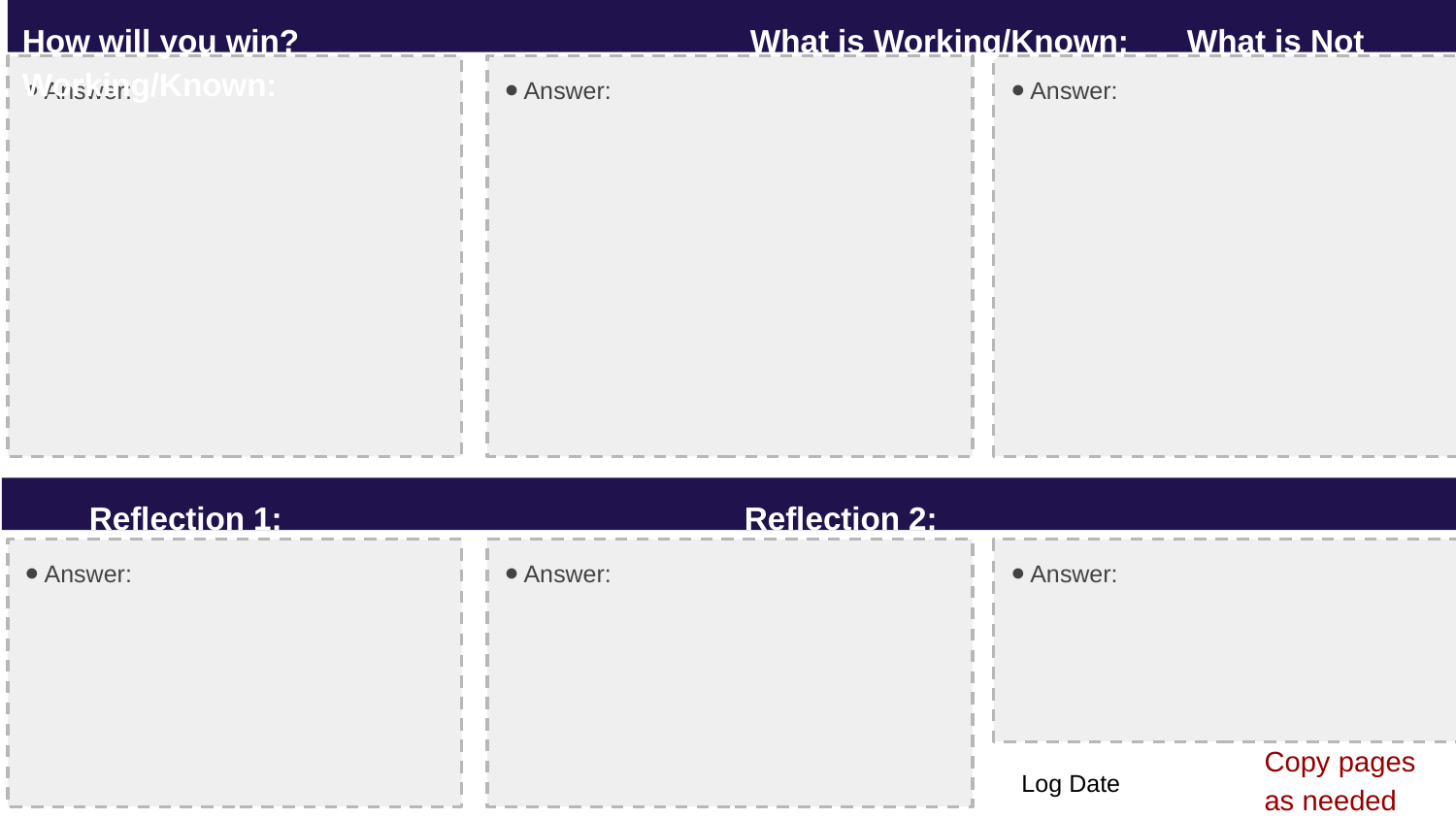

How will you win?				What is Working/Known:	What is Not Working/Known:
Answer:
Answer:
Answer:
Reflection 1:				Reflection 2:				    	Avisor/Manager:
Answer:
Answer:
Answer:
Copy pages
as needed
# Log Date